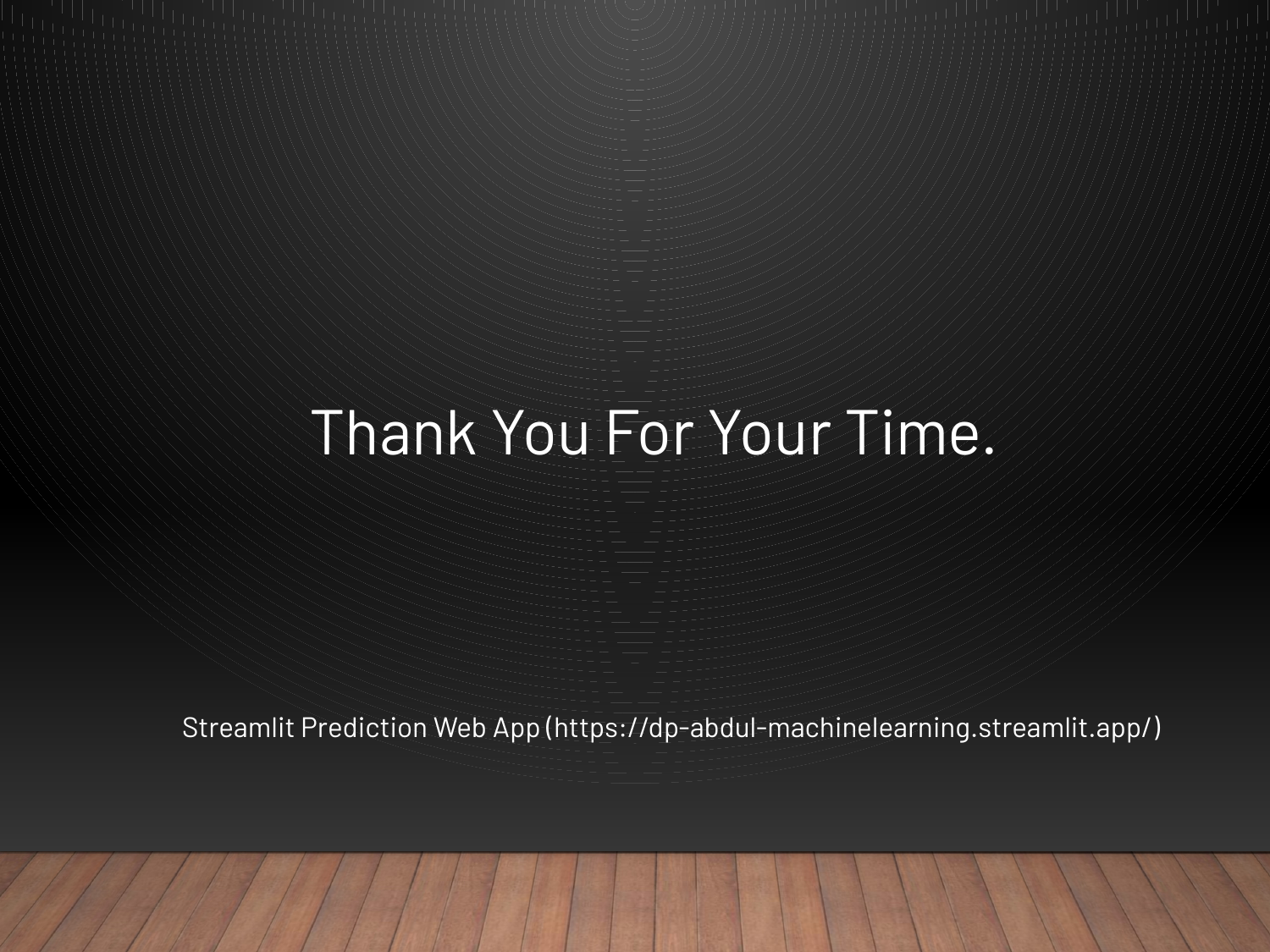

Thank You For Your Time.

	Streamlit Prediction Web App (https://dp-abdul-machinelearning.streamlit.app/)